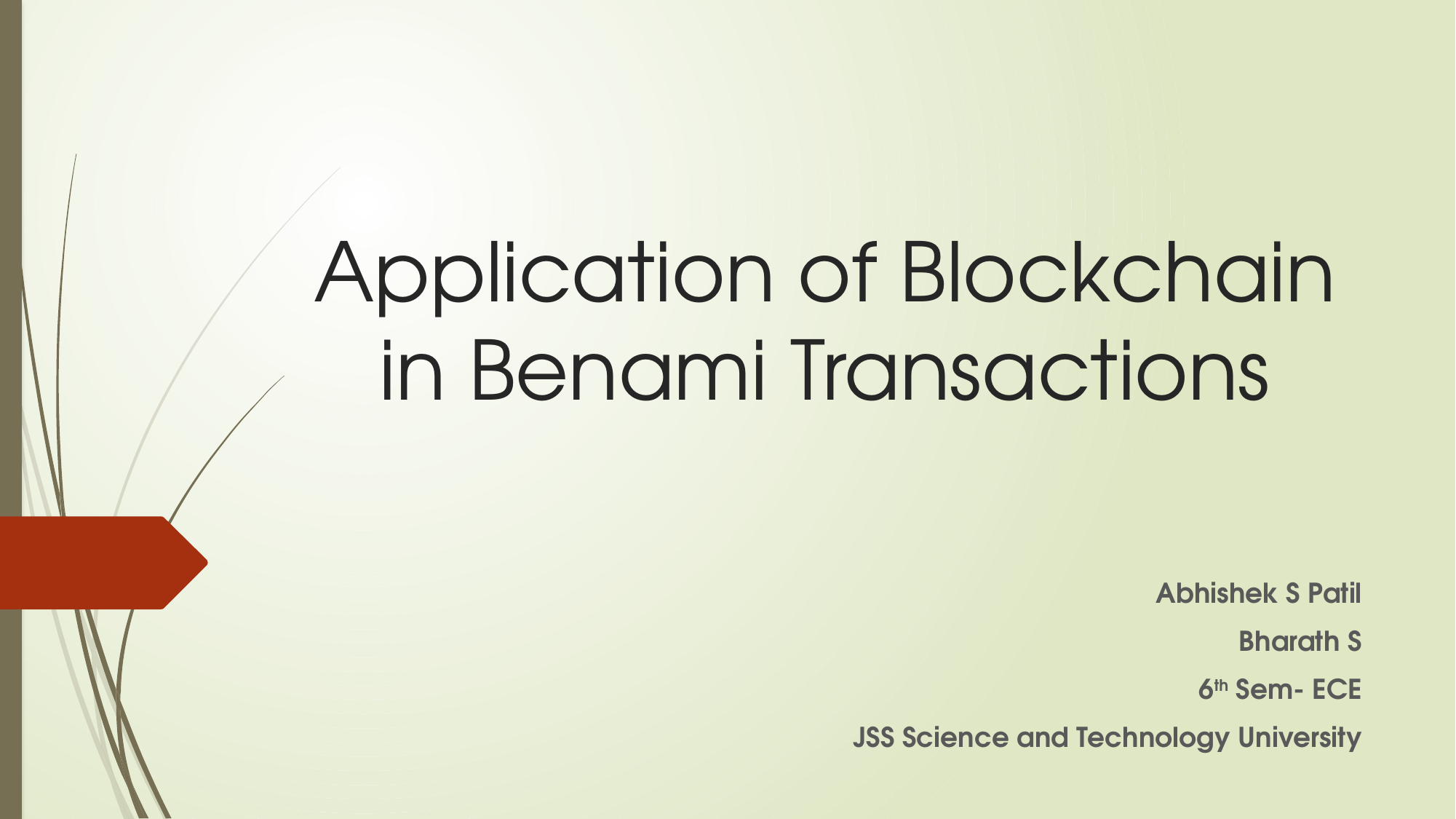

# Application of Blockchain in Benami Transactions
Abhishek S Patil
Bharath S
6th Sem- ECE
JSS Science and Technology University